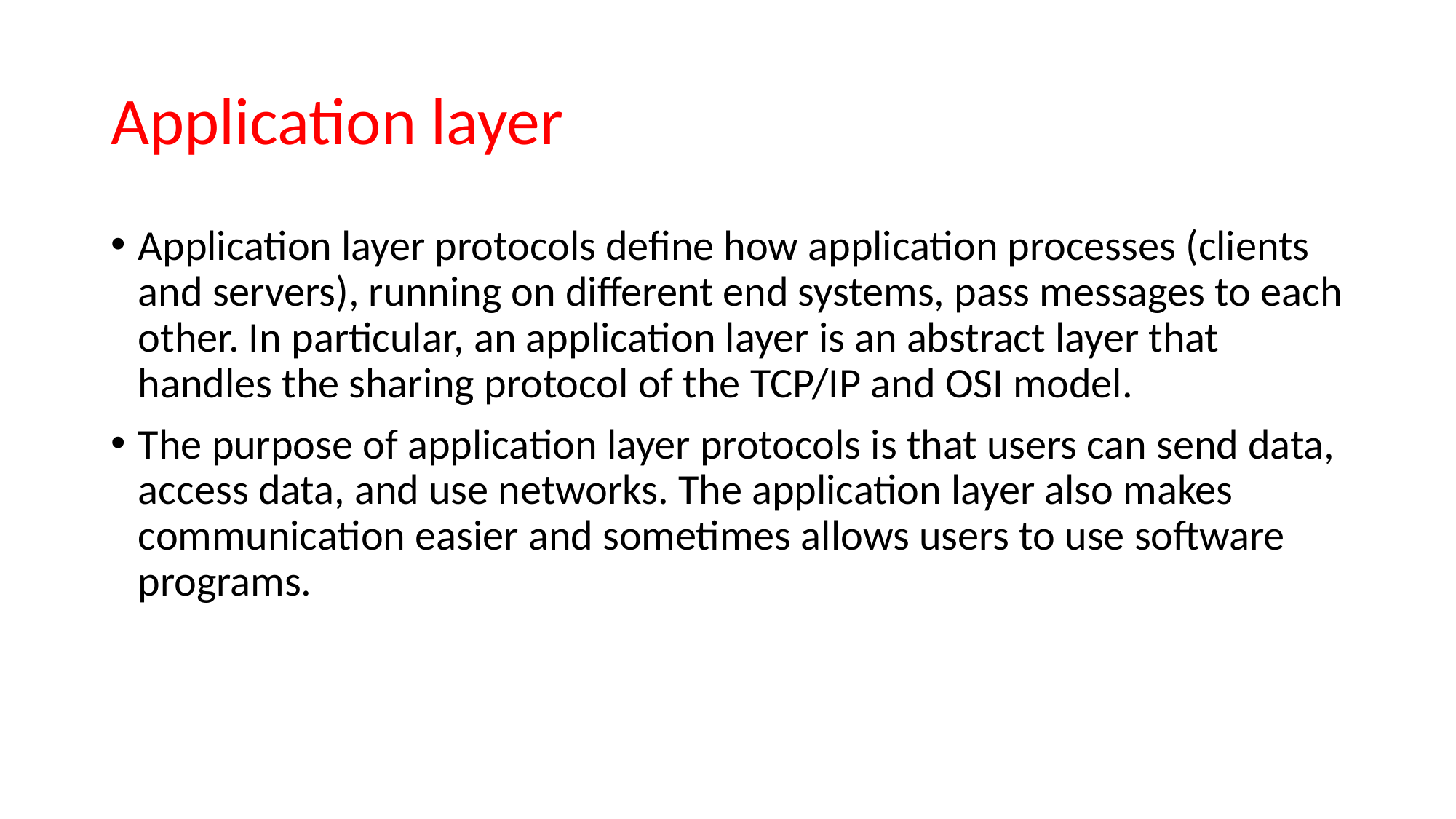

# Application layer
Application layer protocols define how application processes (clients and servers), running on different end systems, pass messages to each other. In particular, an application layer is an abstract layer that handles the sharing protocol of the TCP/IP and OSI model.
The purpose of application layer protocols is that users can send data, access data, and use networks. The application layer also makes communication easier and sometimes allows users to use software programs.